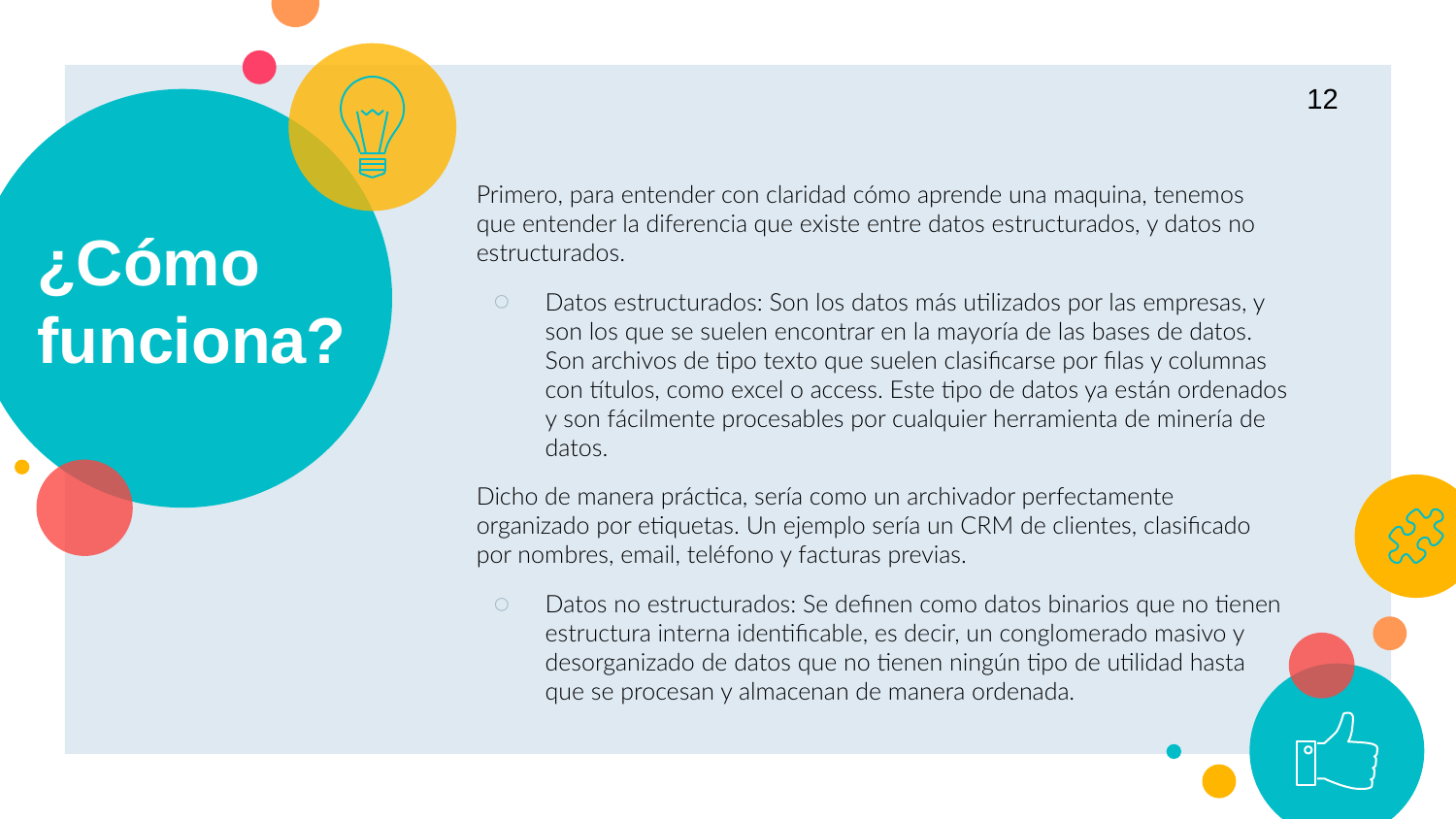

12
¿Cómo funciona?
Primero, para entender con claridad cómo aprende una maquina, tenemos que entender la diferencia que existe entre datos estructurados, y datos no estructurados.
Datos estructurados: Son los datos más utilizados por las empresas, y son los que se suelen encontrar en la mayoría de las bases de datos. Son archivos de tipo texto que suelen clasificarse por filas y columnas con títulos, como excel o access. Este tipo de datos ya están ordenados y son fácilmente procesables por cualquier herramienta de minería de datos.
Dicho de manera práctica, sería como un archivador perfectamente organizado por etiquetas. Un ejemplo sería un CRM de clientes, clasificado por nombres, email, teléfono y facturas previas.
Datos no estructurados: Se definen como datos binarios que no tienen estructura interna identificable, es decir, un conglomerado masivo y desorganizado de datos que no tienen ningún tipo de utilidad hasta que se procesan y almacenan de manera ordenada.